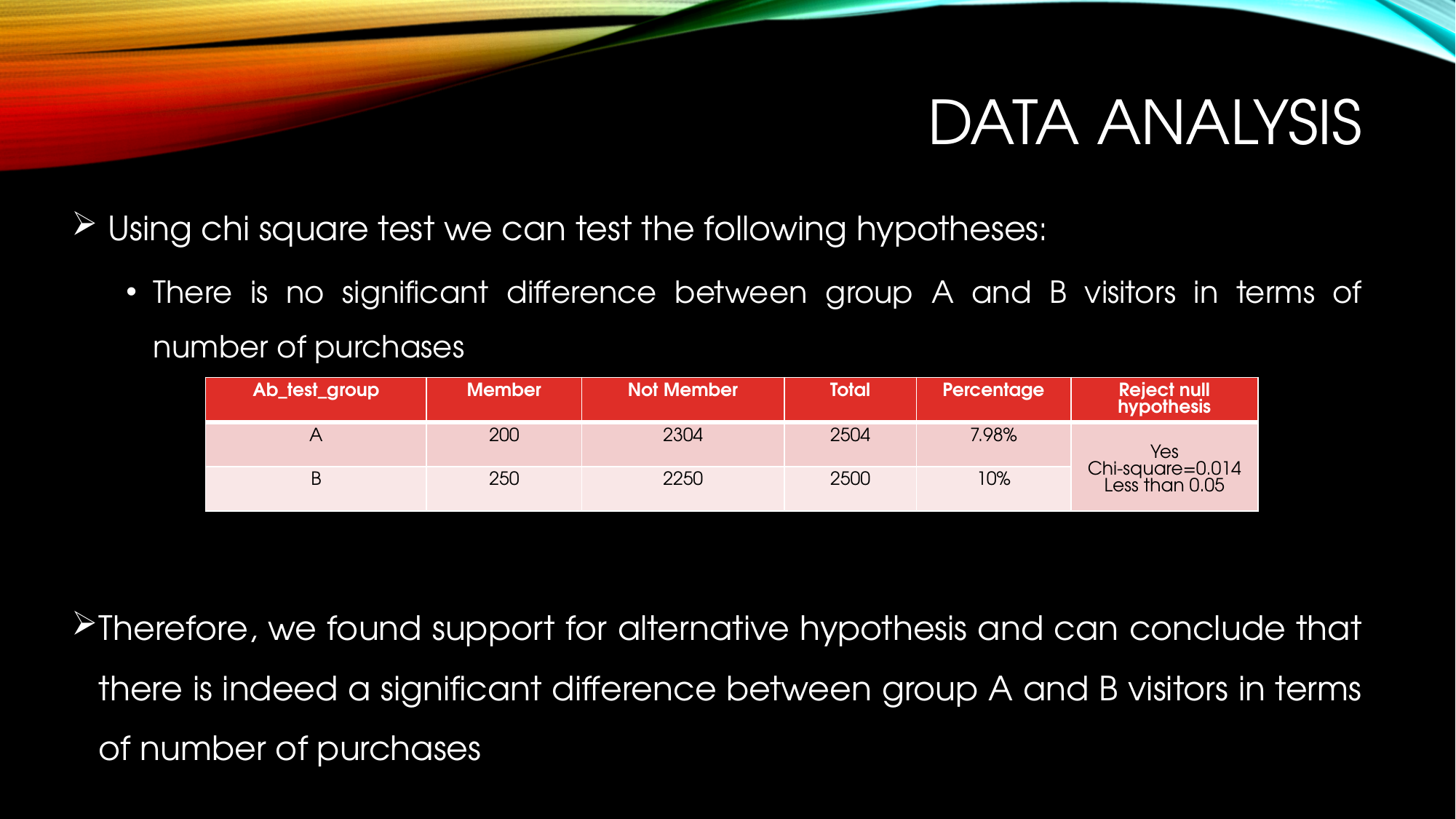

# Data Analysis
 Using chi square test we can test the following hypotheses:
There is no significant difference between group A and B visitors in terms of number of purchases

Therefore, we found support for alternative hypothesis and can conclude that there is indeed a significant difference between group A and B visitors in terms of number of purchases
| Ab\_test\_group | Member | Not Member | Total | Percentage | Reject null hypothesis |
| --- | --- | --- | --- | --- | --- |
| A | 200 | 2304 | 2504 | 7.98% | Yes Chi-square=0.014 Less than 0.05 |
| B | 250 | 2250 | 2500 | 10% |  |